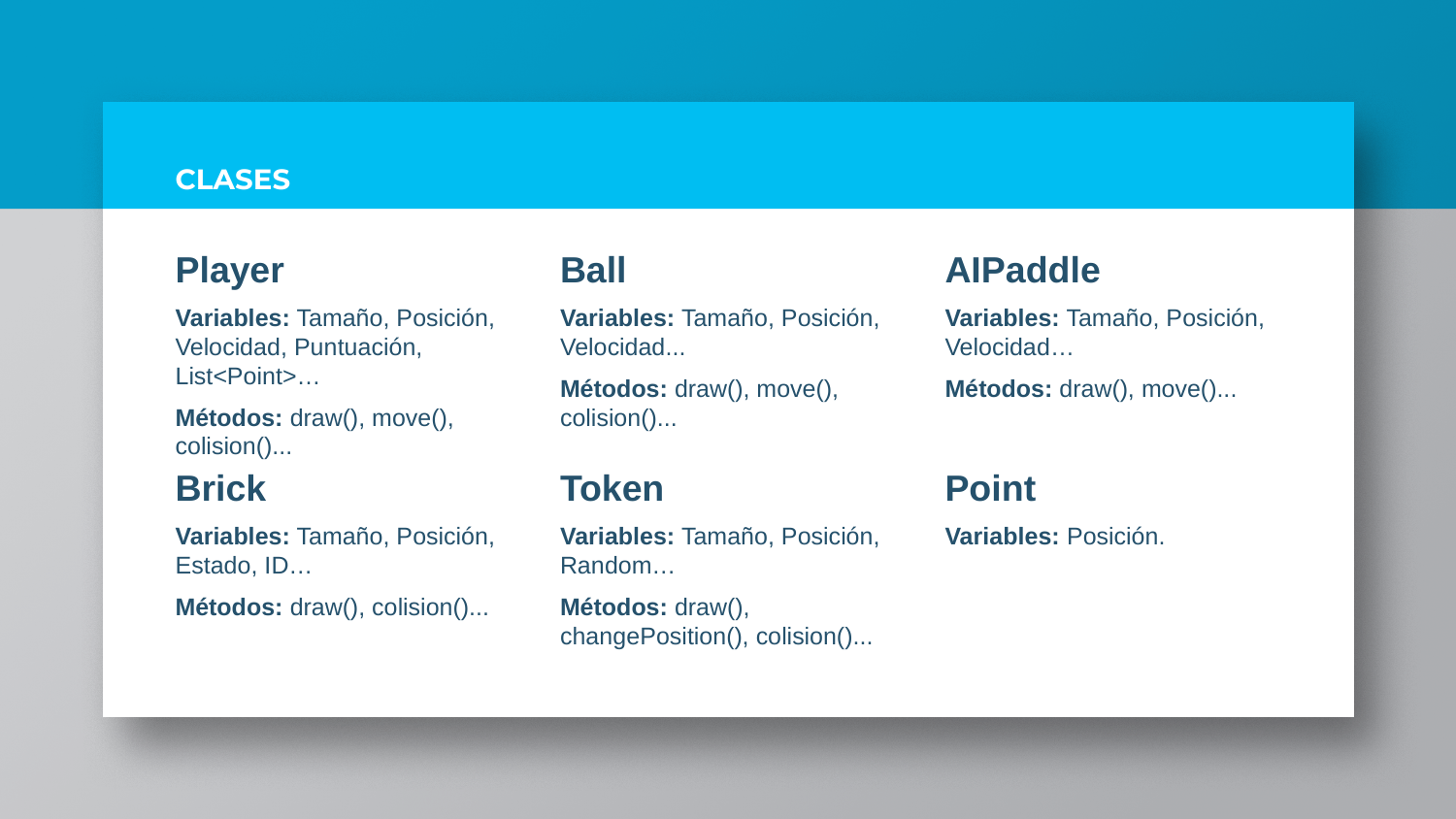

# CLASES
Ball
Variables: Tamaño, Posición, Velocidad...
Métodos: draw(), move(), colision()...

AIPaddle
Variables: Tamaño, Posición, Velocidad…
Métodos: draw(), move()...

Player
Variables: Tamaño, Posición, Velocidad, Puntuación, List<Point>…
Métodos: draw(), move(), colision()...

Brick
Variables: Tamaño, Posición, Estado, ID…
Métodos: draw(), colision()...

Point
Variables: Posición.

Token
Variables: Tamaño, Posición, Random…
Métodos: draw(), changePosition(), colision()...